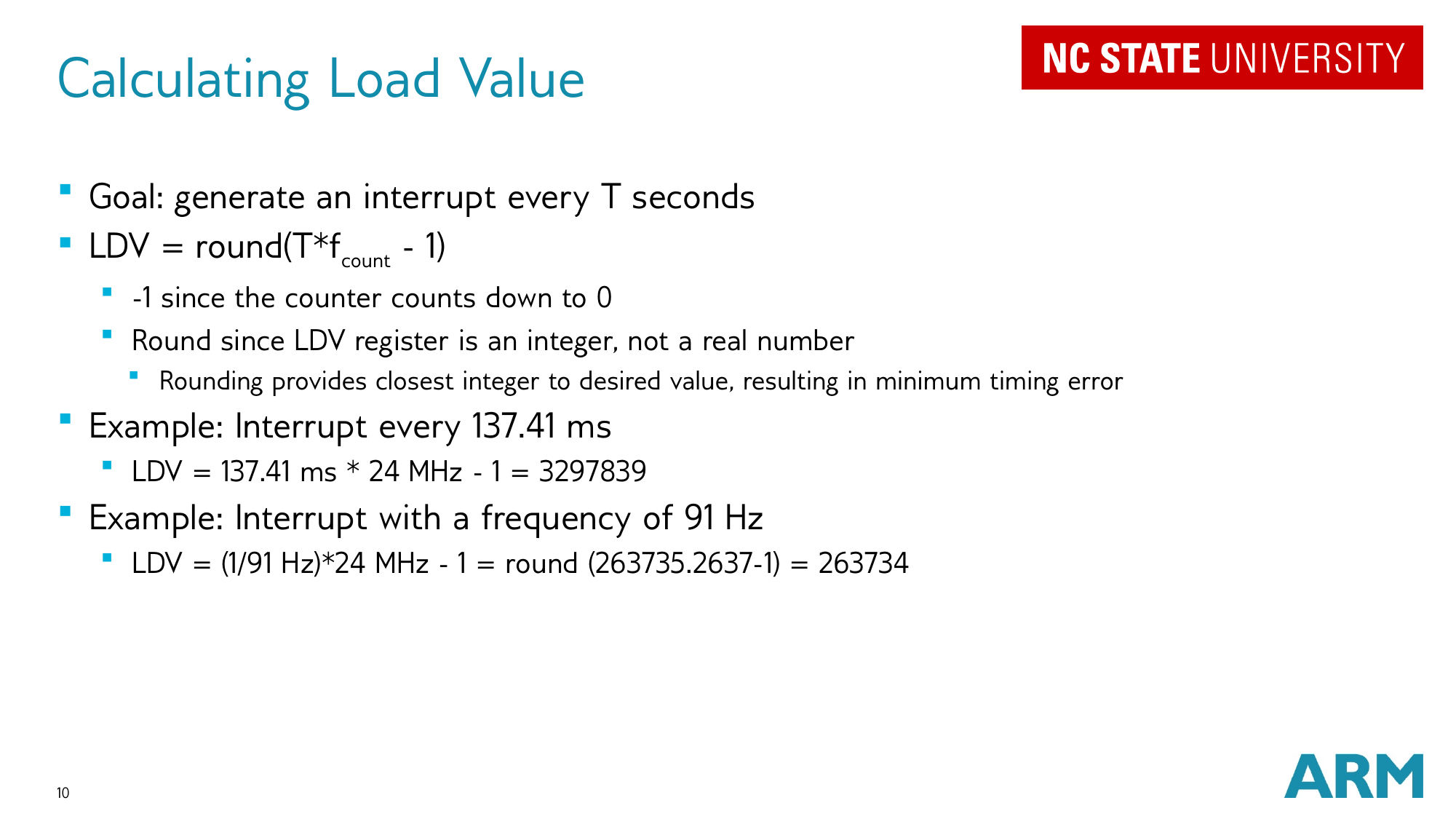

# Calculating Load Value
Goal: generate an interrupt every T seconds
LDV = round(T*fcount - 1)
-1 since the counter counts down to 0
Round since LDV register is an integer, not a real number
Rounding provides closest integer to desired value, resulting in minimum timing error
Example: Interrupt every 137.41 ms
LDV = 137.41 ms * 24 MHz - 1 = 3297839
Example: Interrupt with a frequency of 91 Hz
LDV = (1/91 Hz)*24 MHz - 1 = round (263735.2637-1) = 263734